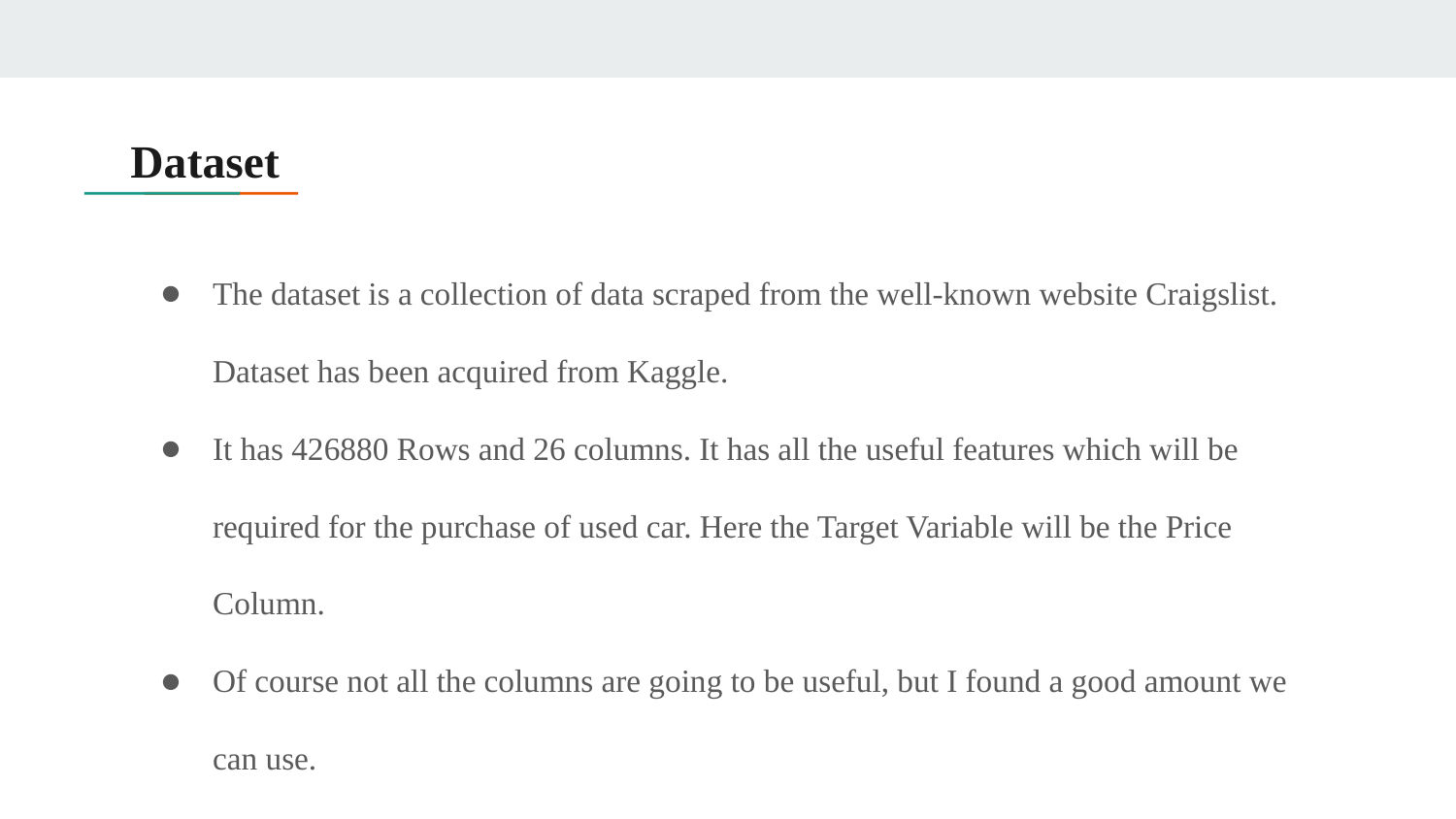

# Dataset
The dataset is a collection of data scraped from the well-known website Craigslist. Dataset has been acquired from Kaggle.
It has 426880 Rows and 26 columns. It has all the useful features which will be required for the purchase of used car. Here the Target Variable will be the Price Column.
Of course not all the columns are going to be useful, but I found a good amount we can use.